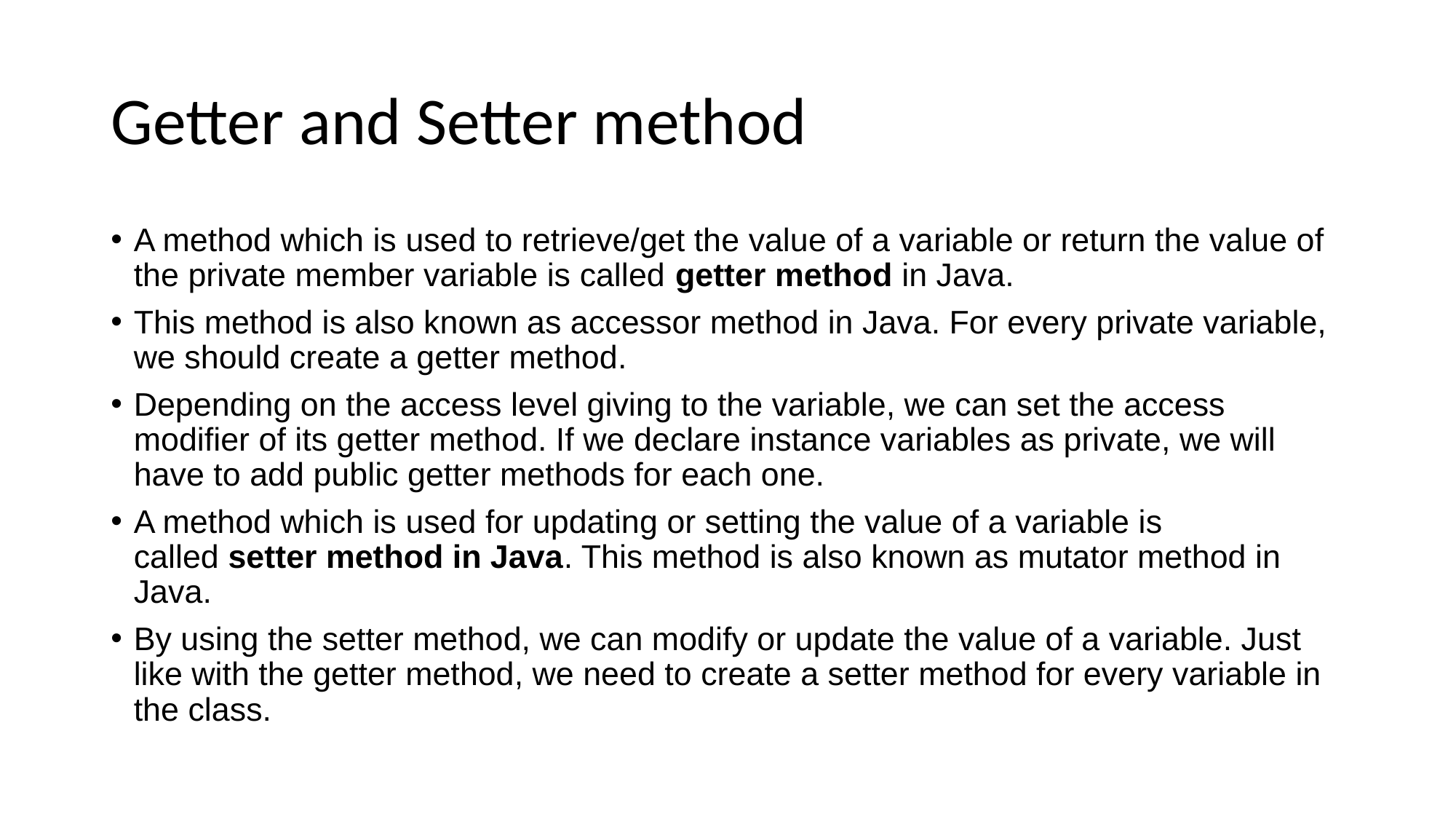

# Getter and Setter method
A method which is used to retrieve/get the value of a variable or return the value of the private member variable is called getter method in Java.
This method is also known as accessor method in Java. For every private variable, we should create a getter method.
Depending on the access level giving to the variable, we can set the access modifier of its getter method. If we declare instance variables as private, we will have to add public getter methods for each one.
A method which is used for updating or setting the value of a variable is called setter method in Java. This method is also known as mutator method in Java.
By using the setter method, we can modify or update the value of a variable. Just like with the getter method, we need to create a setter method for every variable in the class.